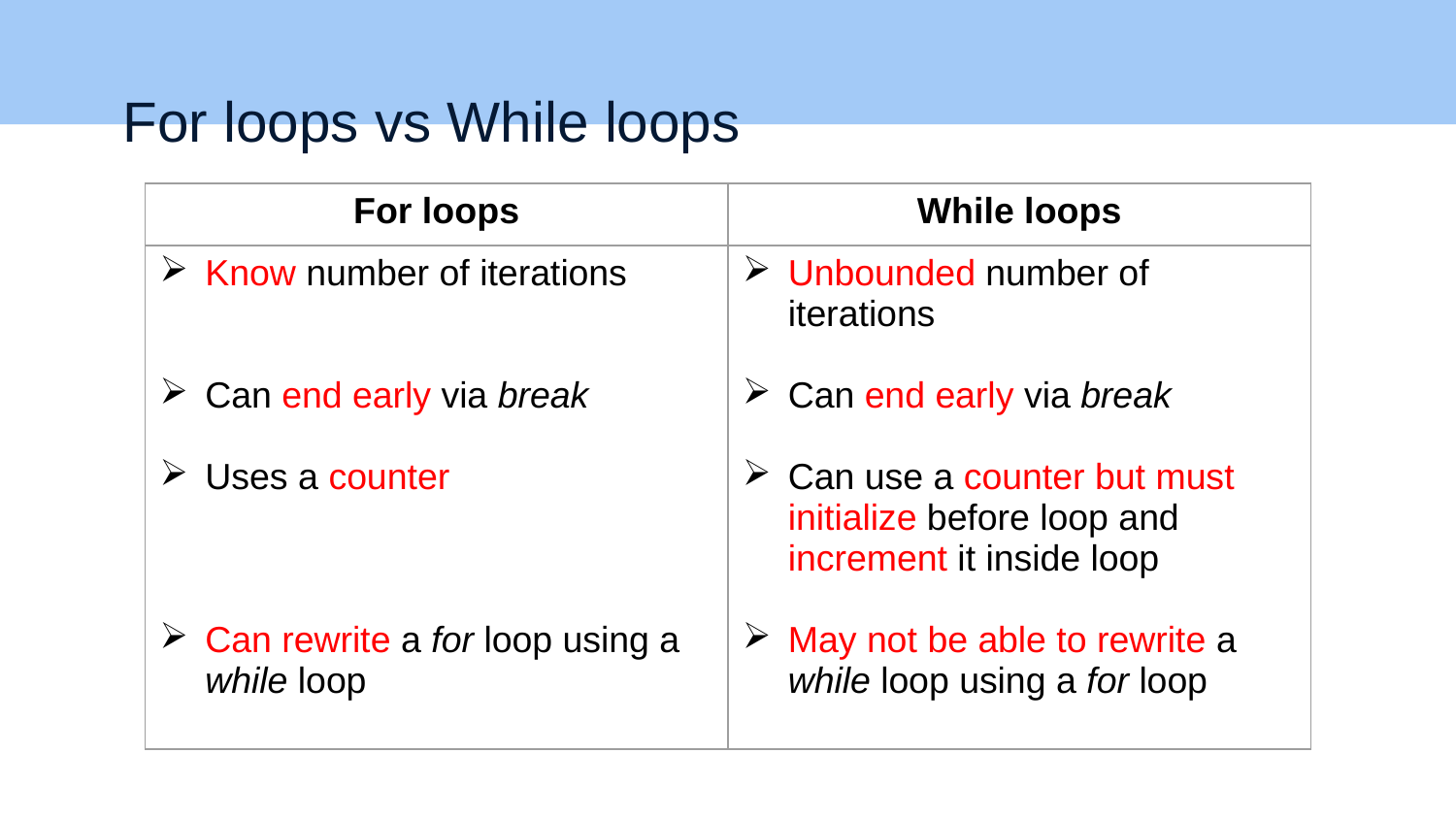

# For loops vs While loops
| For loops | While loops |
| --- | --- |
| Know number of iterations Can end early via break Uses a counter Can rewrite a for loop using a while loop | Unbounded number of iterations Can end early via break Can use a counter but must initialize before loop and increment it inside loop May not be able to rewrite a while loop using a for loop |